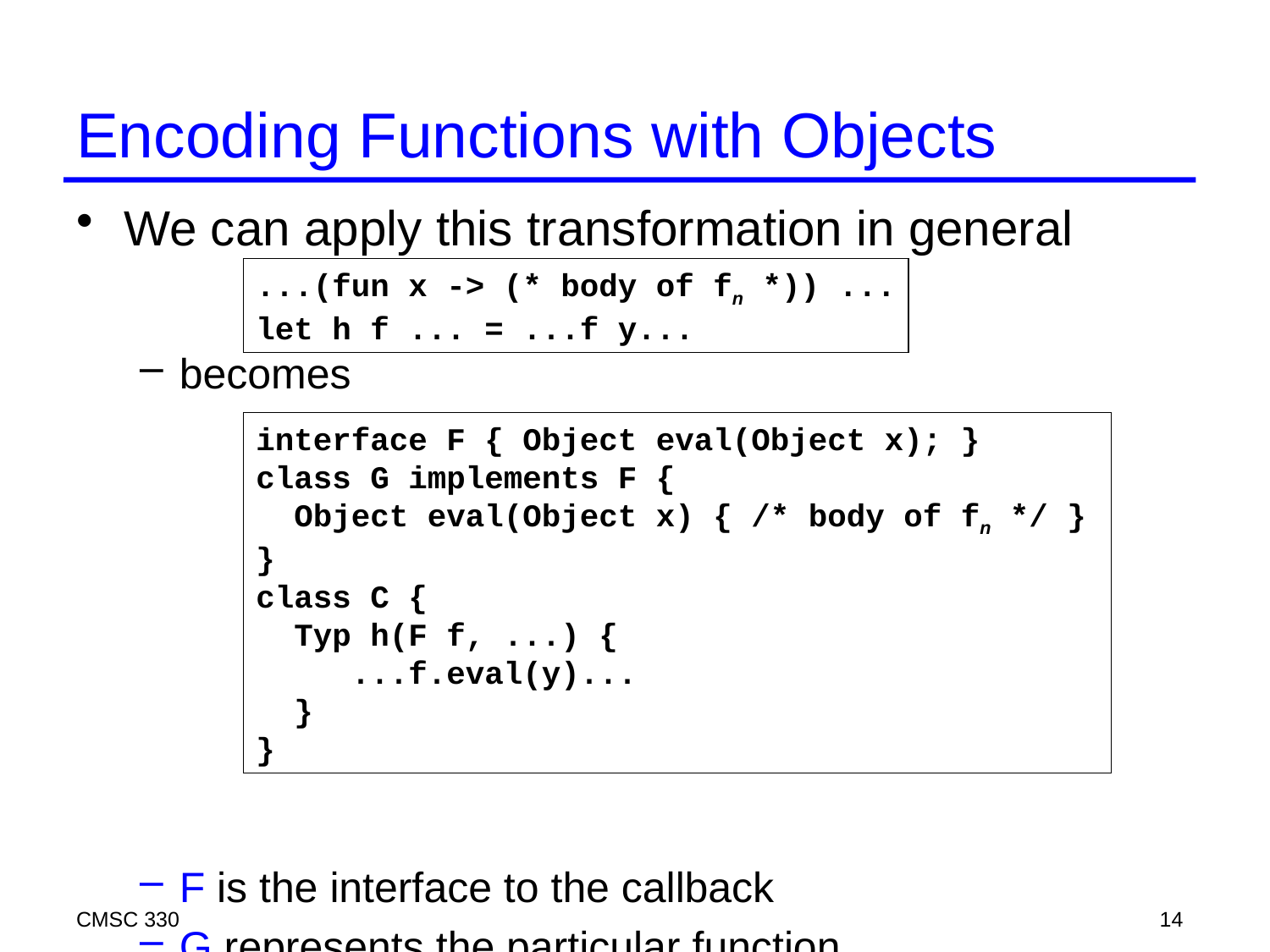

# Encoding Functions with Objects
We can apply this transformation in general

becomes

F is the interface to the callback
G represents the particular function
...(fun x -> (* body of fn *)) ...
let h f ... = ...f y...
interface F { Object eval(Object x); }
class G implements F {
  Object eval(Object x) { /* body of fn */ }
}
class C {
  Typ h(F f, ...) {
     ...f.eval(y)...
  }
}
CMSC 330
14